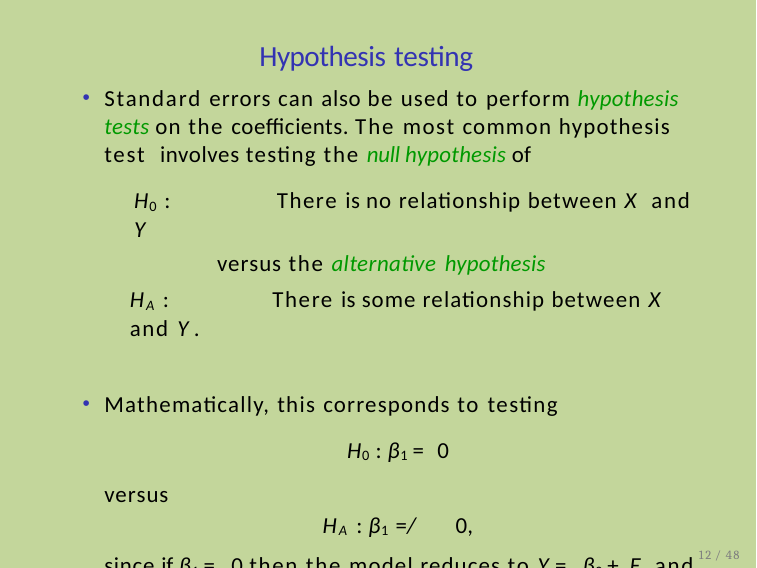

# Hypothesis testing
Standard errors can also be used to perform hypothesis  tests on the coefficients. The most common hypothesis test  involves testing the null hypothesis of
H0 :	There is no relationship between X and Y
versus the alternative hypothesis
HA :	There is some relationship between X and Y .

Mathematically, this corresponds to testing
H0 : β1 = 0
versus
HA : β1 =/	0,
since if β1 = 0 then the model reduces to Y = β0 + E,  and
X is not associated with Y .
12 / 48